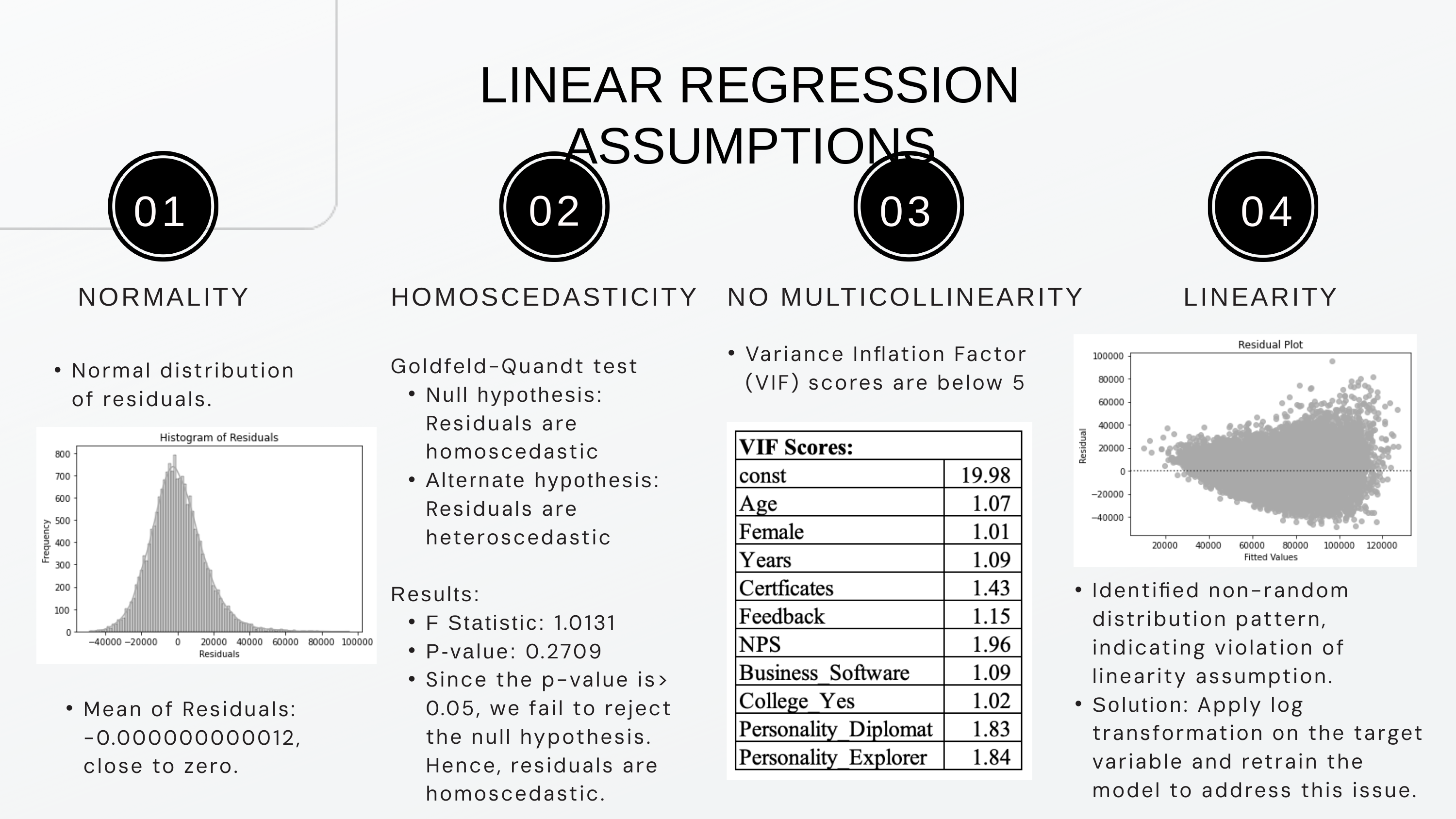

LINEAR REGRESSION ASSUMPTIONS

02
01
03
04
NO MULTICOLLINEARITY
NORMALITY
HOMOSCEDASTICITY
 LINEARITY

Variance Inflation Factor (VIF) scores are below 5
Goldfeld-Quandt test
Null hypothesis: Residuals are homoscedastic
Alternate hypothesis: Residuals are heteroscedastic

Results:
F Statistic: 1.0131
P-value: 0.2709
Since the p-value is> 0.05, we fail to reject the null hypothesis. Hence, residuals are homoscedastic.
Normal distribution of residuals.

Identified non-random distribution pattern, indicating violation of linearity assumption.
Solution: Apply log transformation on the target variable and retrain the model to address this issue.
Mean of Residuals: -0.000000000012, close to zero.